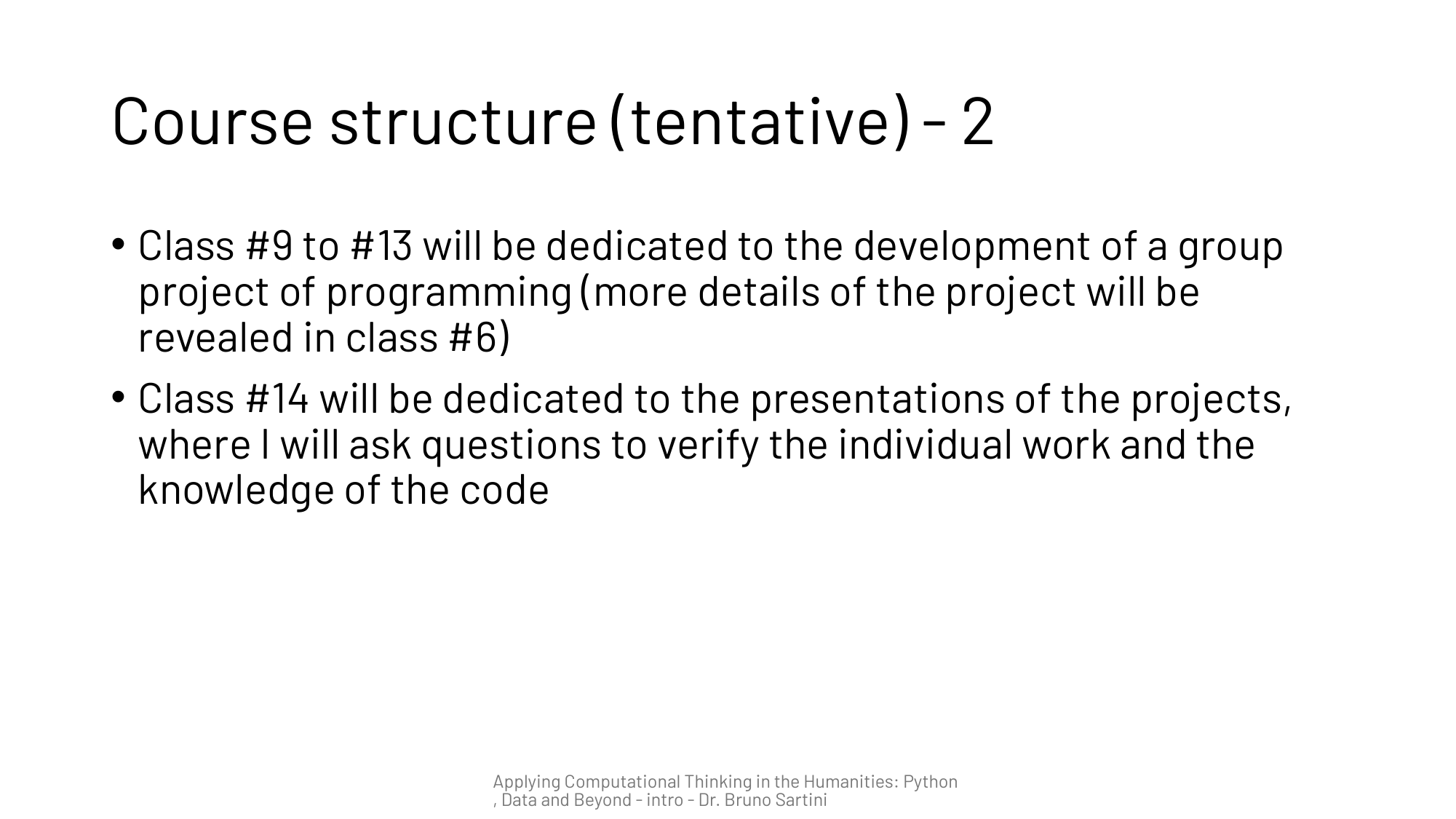

# Course structure (tentative) - 2
Class #9 to #13 will be dedicated to the development of a group project of programming (more details of the project will be revealed in class #6)
Class #14 will be dedicated to the presentations of the projects, where I will ask questions to verify the individual work and the knowledge of the code
Applying Computational Thinking in the Humanities: Python, Data and Beyond - intro - Dr. Bruno Sartini